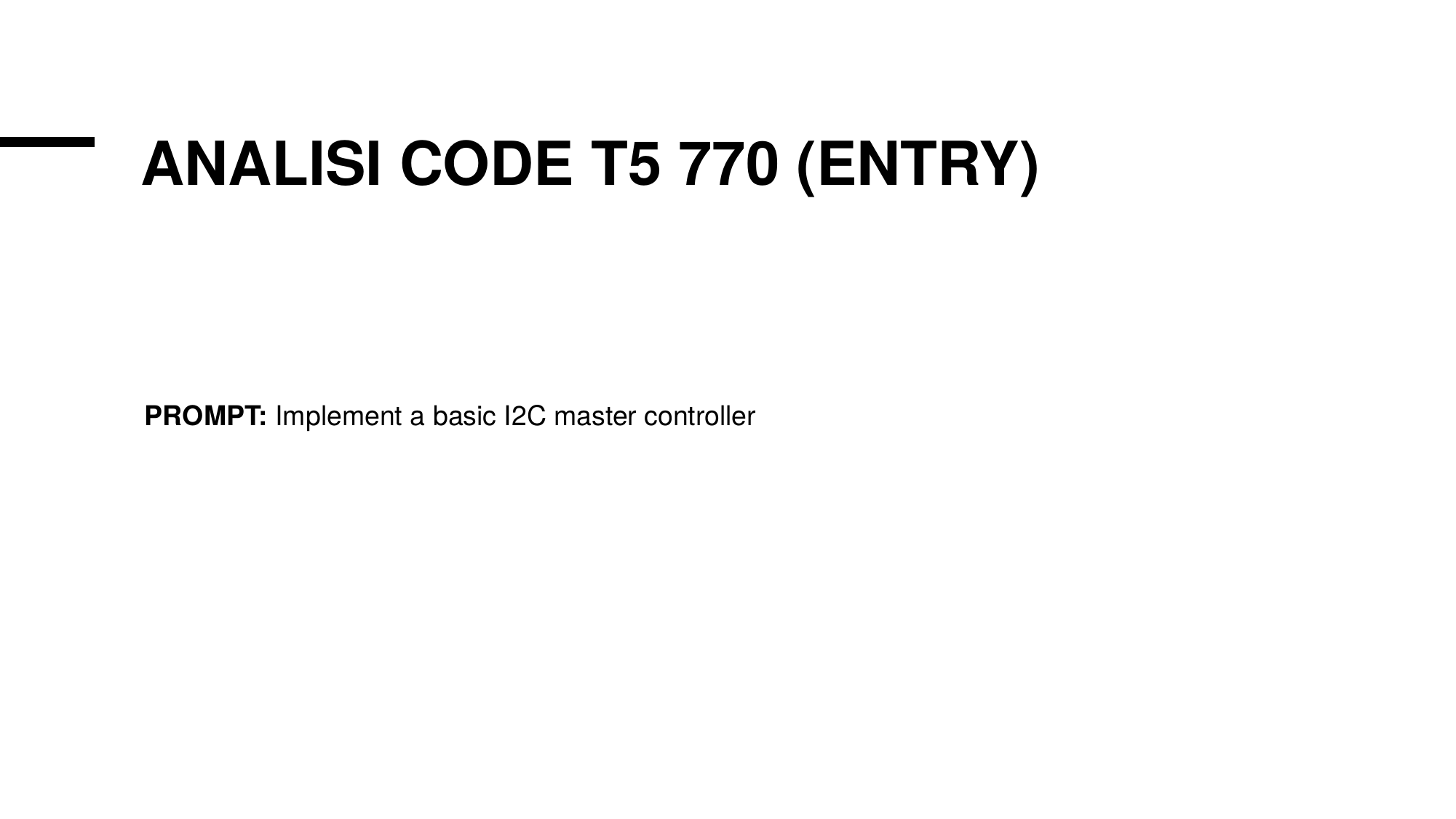

# Analisi Code T5 770 (Entry)
PROMPT: Implement a basic I2C master controller